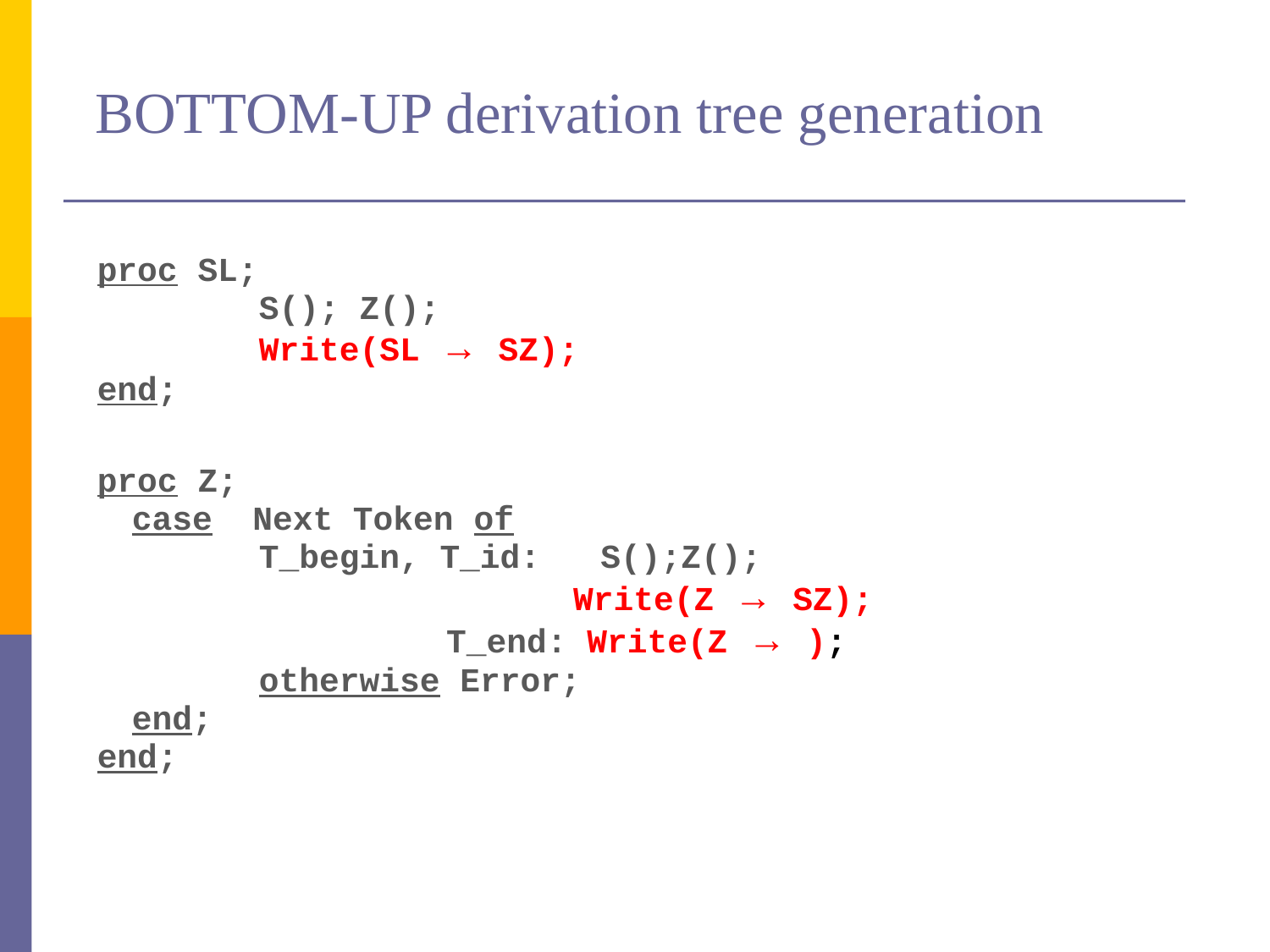

# BOTTOM-UP derivation tree generation
proc SL;
		S(); Z();
		Write(SL → SZ);
end;

proc Z;
	case  Next Token of
		T_begin, T_id:   S();Z();
				   Write(Z → SZ);
			   T_end: Write(Z → );
		otherwise Error;
	end;
end;